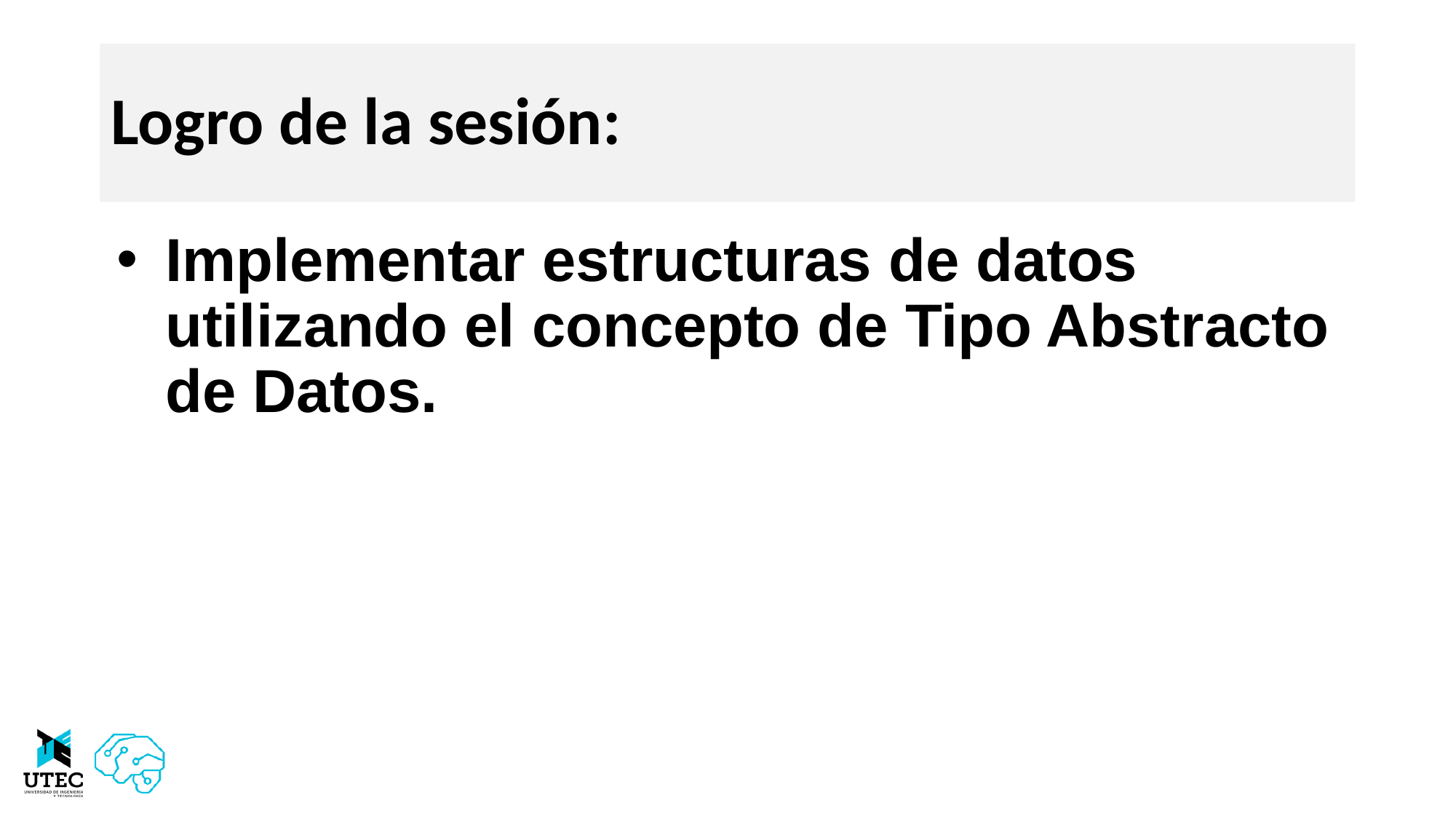

# Logro de la sesión:
Implementar estructuras de datos utilizando el concepto de Tipo Abstracto de Datos.